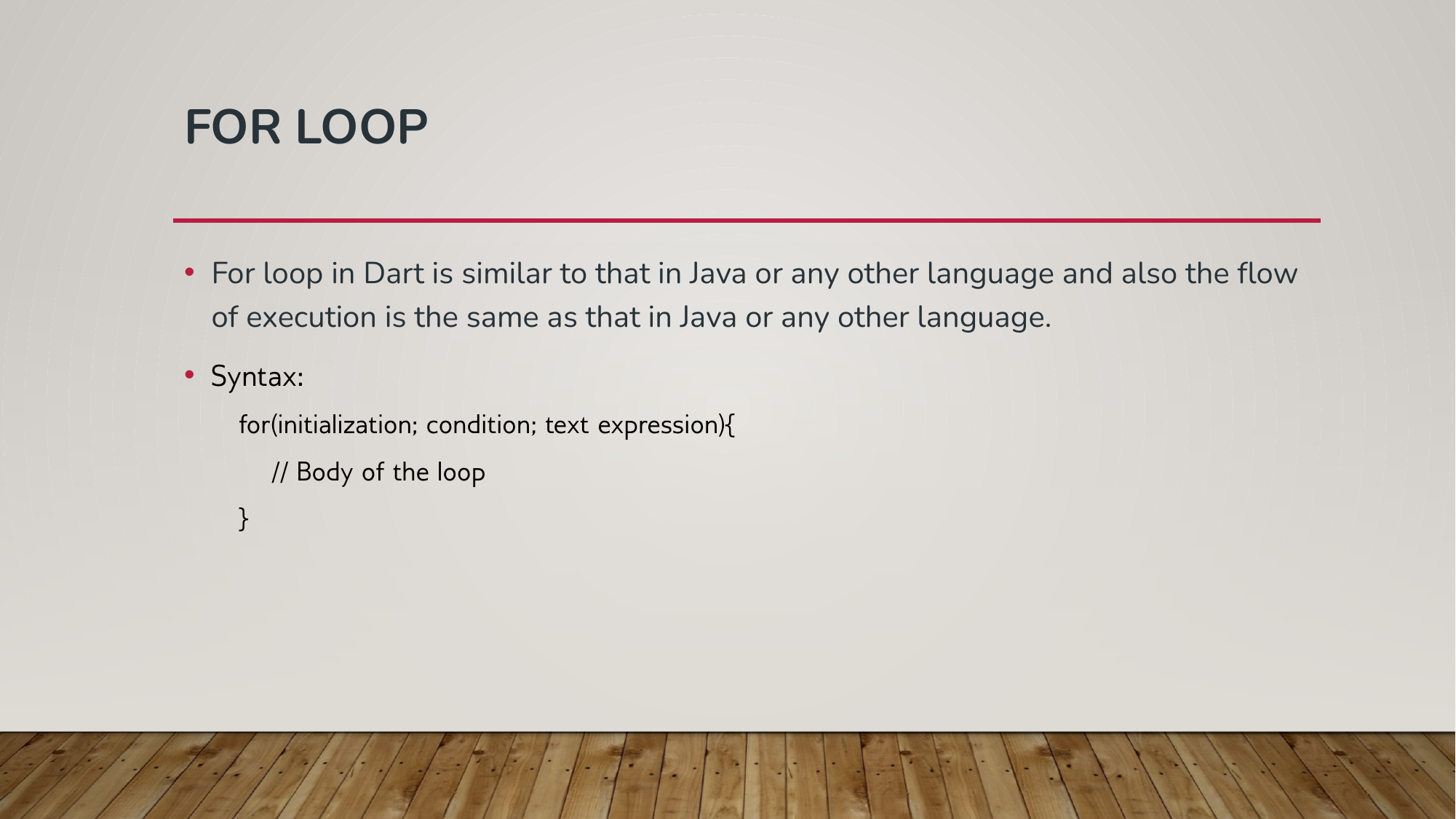

# for loop
For loop in Dart is similar to that in Java or any other language and also the flow of execution is the same as that in Java or any other language.
Syntax:
for(initialization; condition; text expression){
    // Body of the loop
}